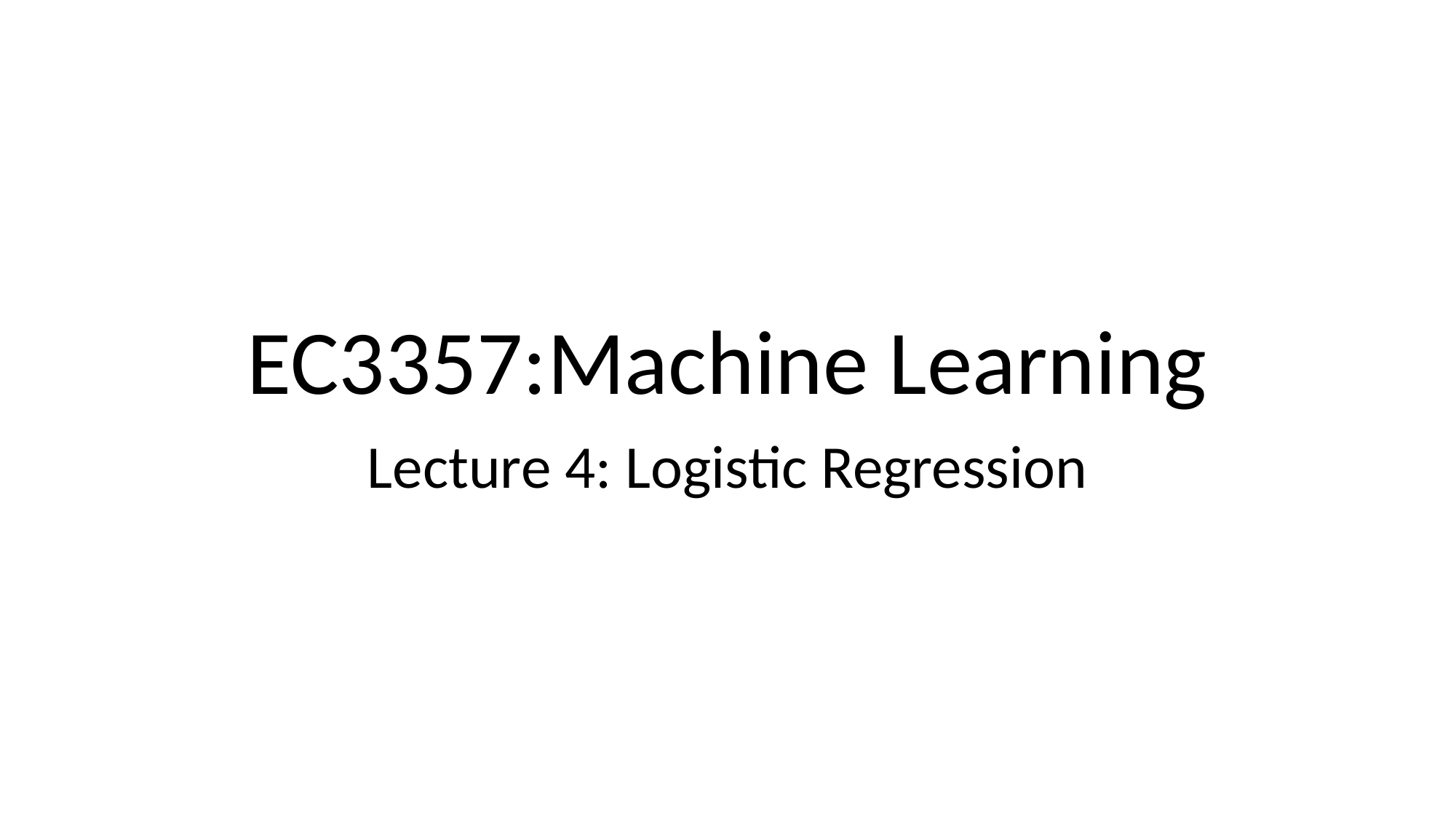

# EC3357:Machine Learning
Lecture 4: Logistic Regression